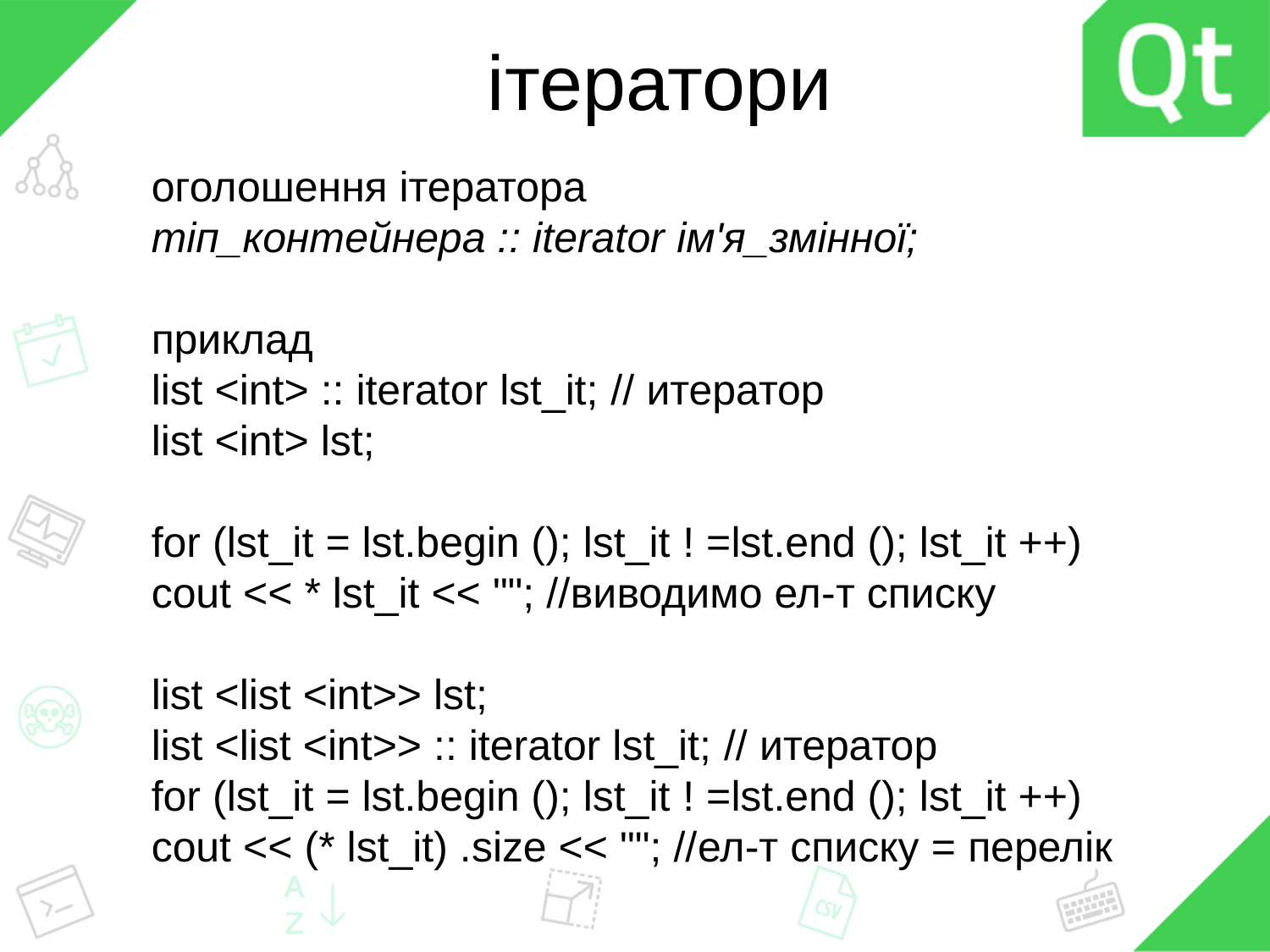

# ітератори
оголошення ітератора
тіп_контейнера :: iterator ім'я_змінної;

приклад
list <int> :: iterator lst_it; // итератор
list <int> lst;

for (lst_it = lst.begin (); lst_it ! =lst.end (); lst_it ++)
cout << * lst_it << ""; //виводимо ел-т списку

list <list <int>> lst;
list <list <int>> :: iterator lst_it; // итератор
for (lst_it = lst.begin (); lst_it ! =lst.end (); lst_it ++)
cout << (* lst_it) .size << ""; //ел-т списку = перелік